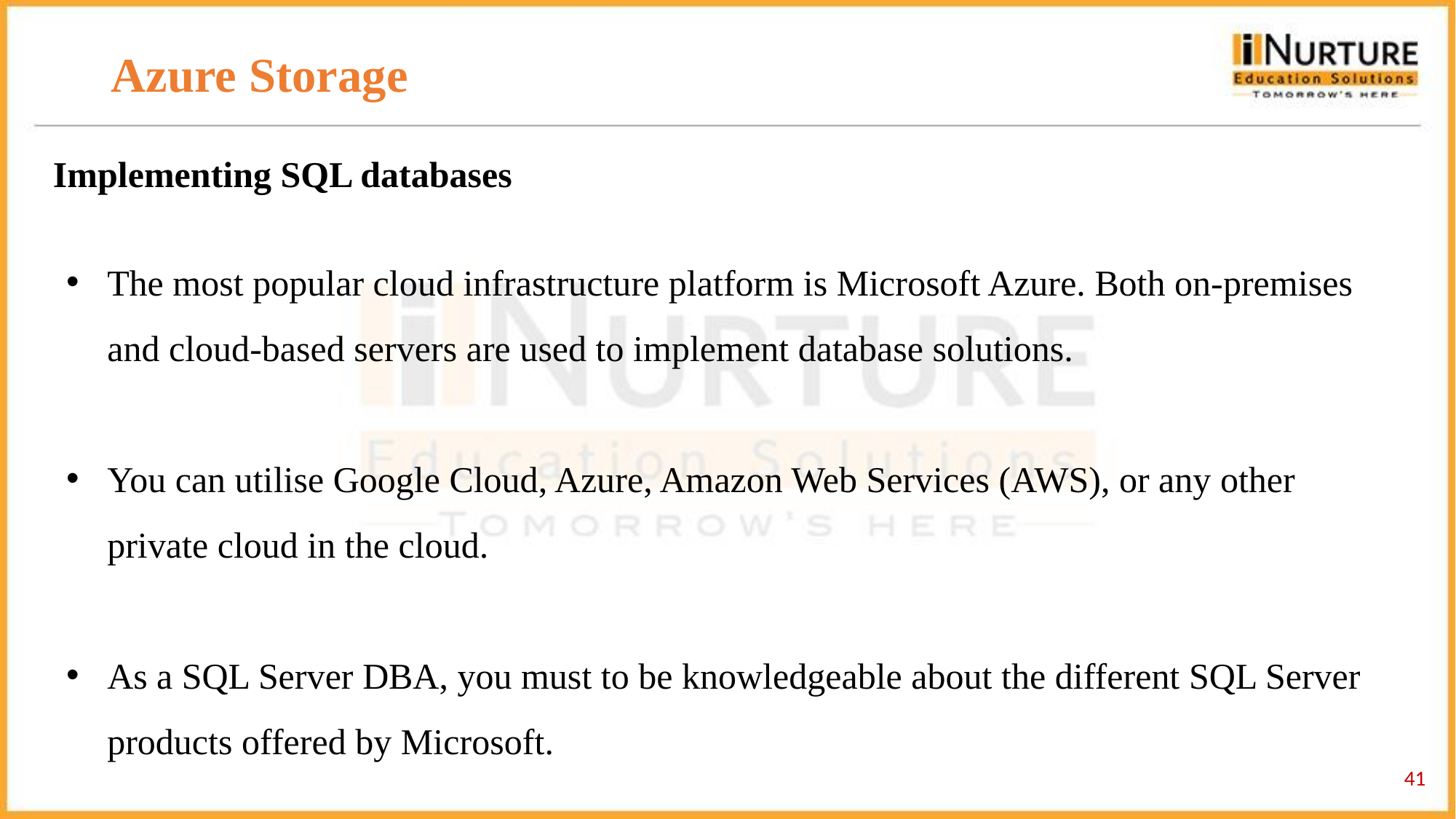

# Azure Storage
 Implementing SQL databases
The most popular cloud infrastructure platform is Microsoft Azure. Both on-premises and cloud-based servers are used to implement database solutions.

You can utilise Google Cloud, Azure, Amazon Web Services (AWS), or any other private cloud in the cloud.

As a SQL Server DBA, you must to be knowledgeable about the different SQL Server products offered by Microsoft.
41